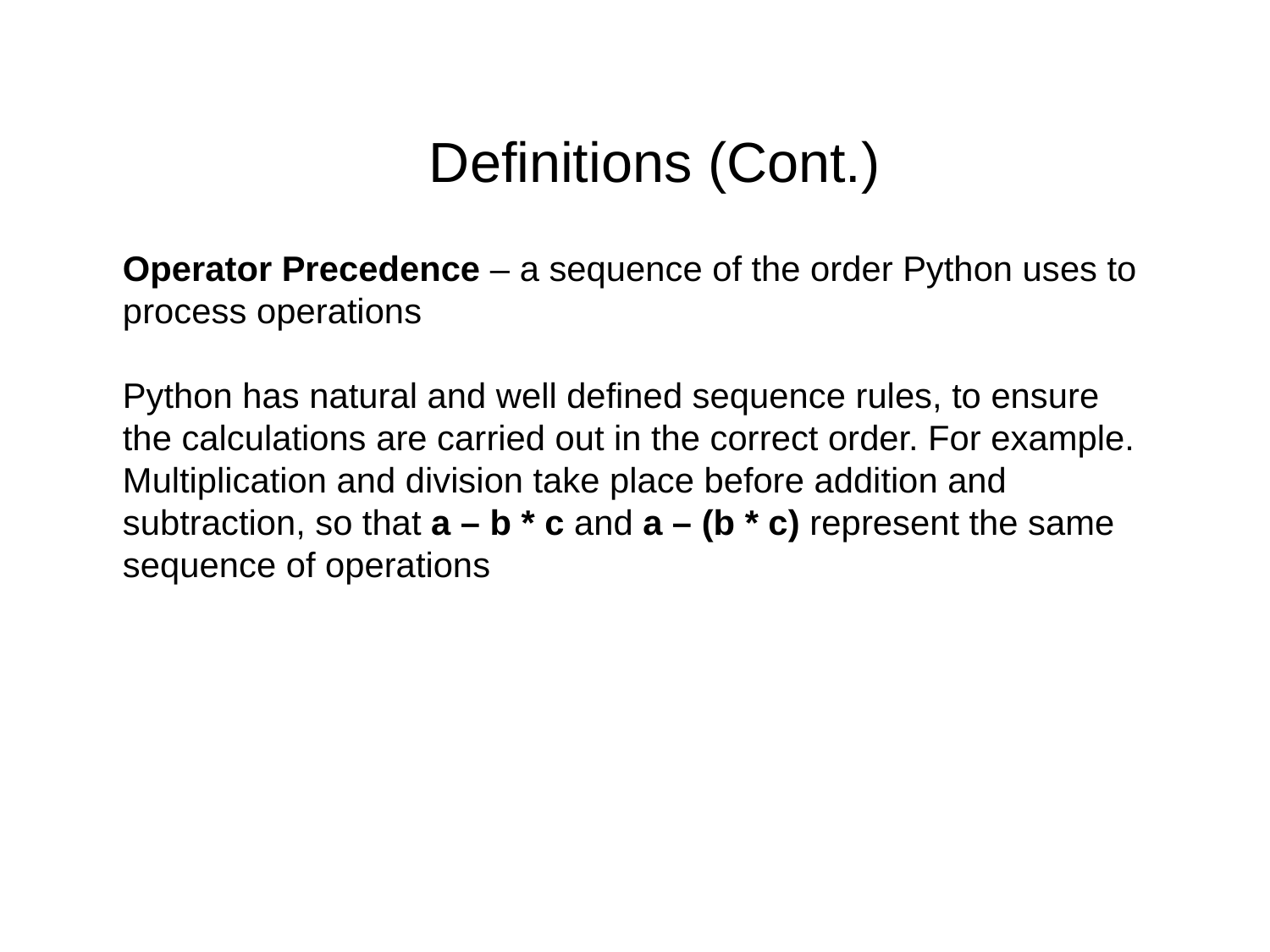

Definitions (Cont.)
Operator Precedence – a sequence of the order Python uses to process operations

Python has natural and well defined sequence rules, to ensure the calculations are carried out in the correct order. For example. Multiplication and division take place before addition and subtraction, so that a – b * c and a – (b * c) represent the same sequence of operations